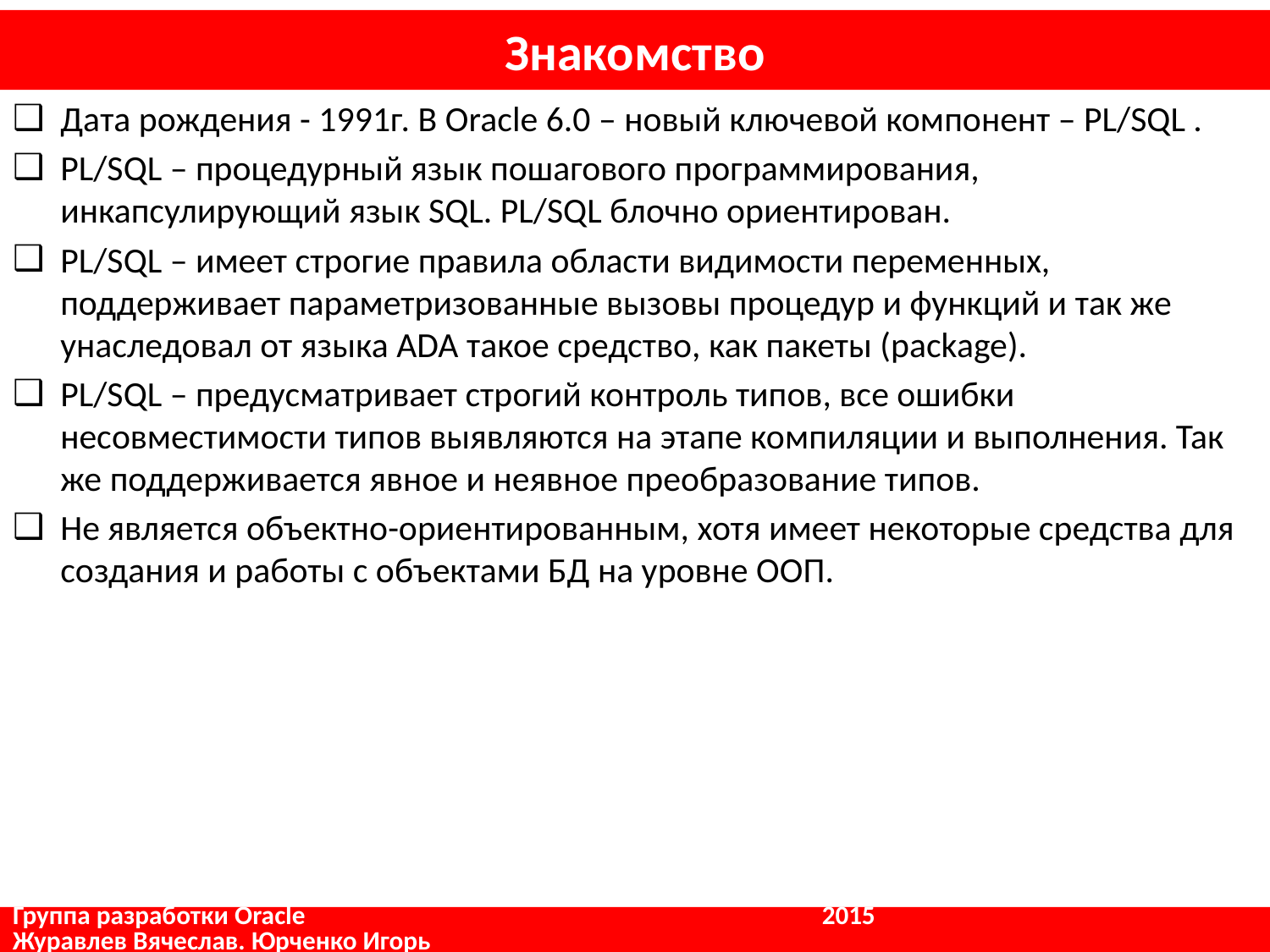

# Знакомство
Дата рождения - 1991г. В Oracle 6.0 – новый ключевой компонент – PL/SQL .
PL/SQL – процедурный язык пошагового программирования, инкапсулирующий язык SQL. PL/SQL блочно ориентирован.
PL/SQL – имеет строгие правила области видимости переменных, поддерживает параметризованные вызовы процедур и функций и так же унаследовал от языка ADA такое средство, как пакеты (package).
PL/SQL – предусматривает строгий контроль типов, все ошибки несовместимости типов выявляются на этапе компиляции и выполнения. Так же поддерживается явное и неявное преобразование типов.
Не является объектно-ориентированным, хотя имеет некоторые средства для создания и работы с объектами БД на уровне ООП.

Группа разработки Oracle				        2015			          Журавлев Вячеслав. Юрченко Игорь